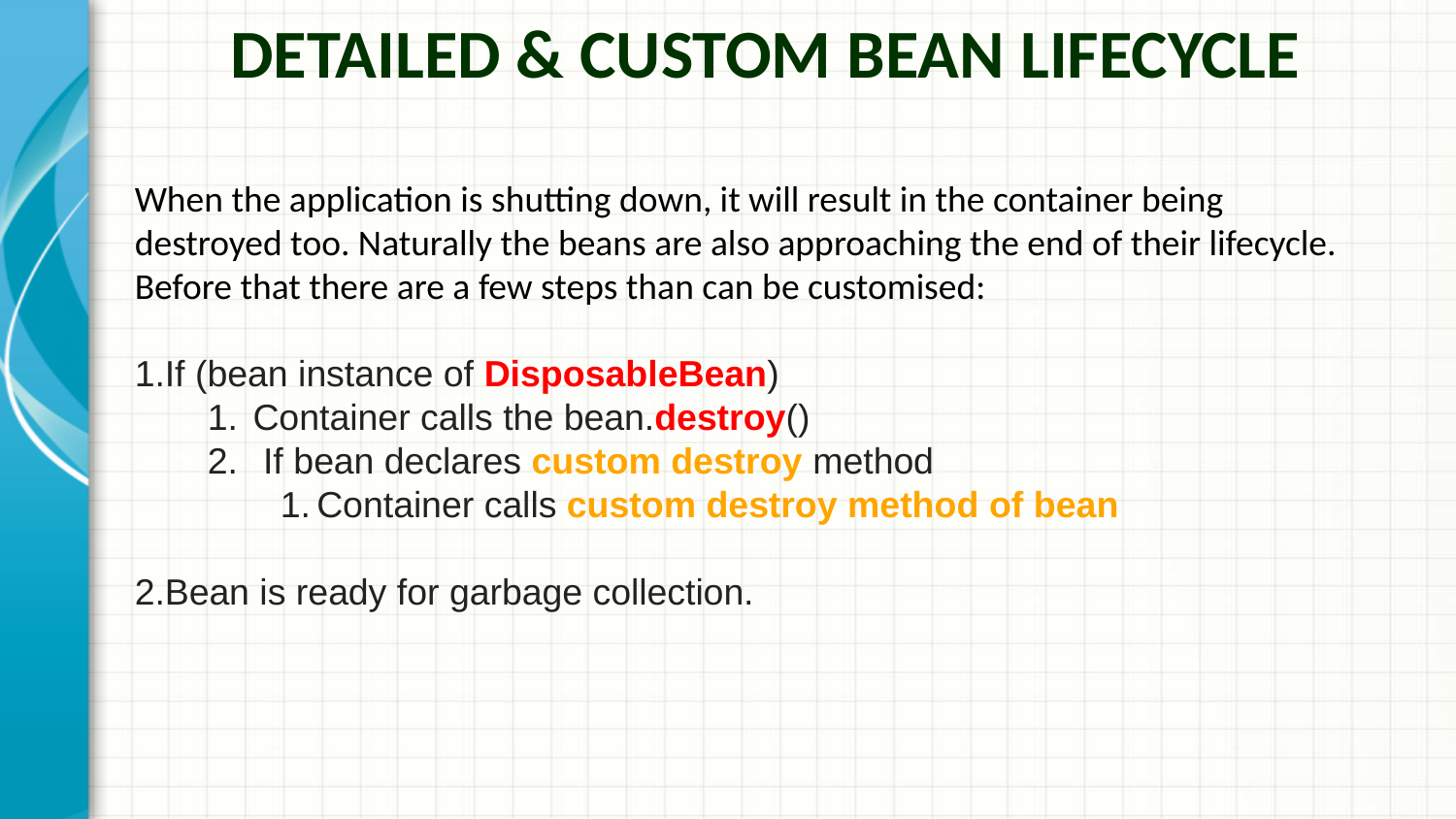

Detailed & Custom Bean lifecycle
When the application is shutting down, it will result in the container being destroyed too. Naturally the beans are also approaching the end of their lifecycle. Before that there are a few steps than can be customised:

If (bean instance of DisposableBean)
Container calls the bean.destroy()
 If bean declares custom destroy method
Container calls custom destroy method of bean

Bean is ready for garbage collection.